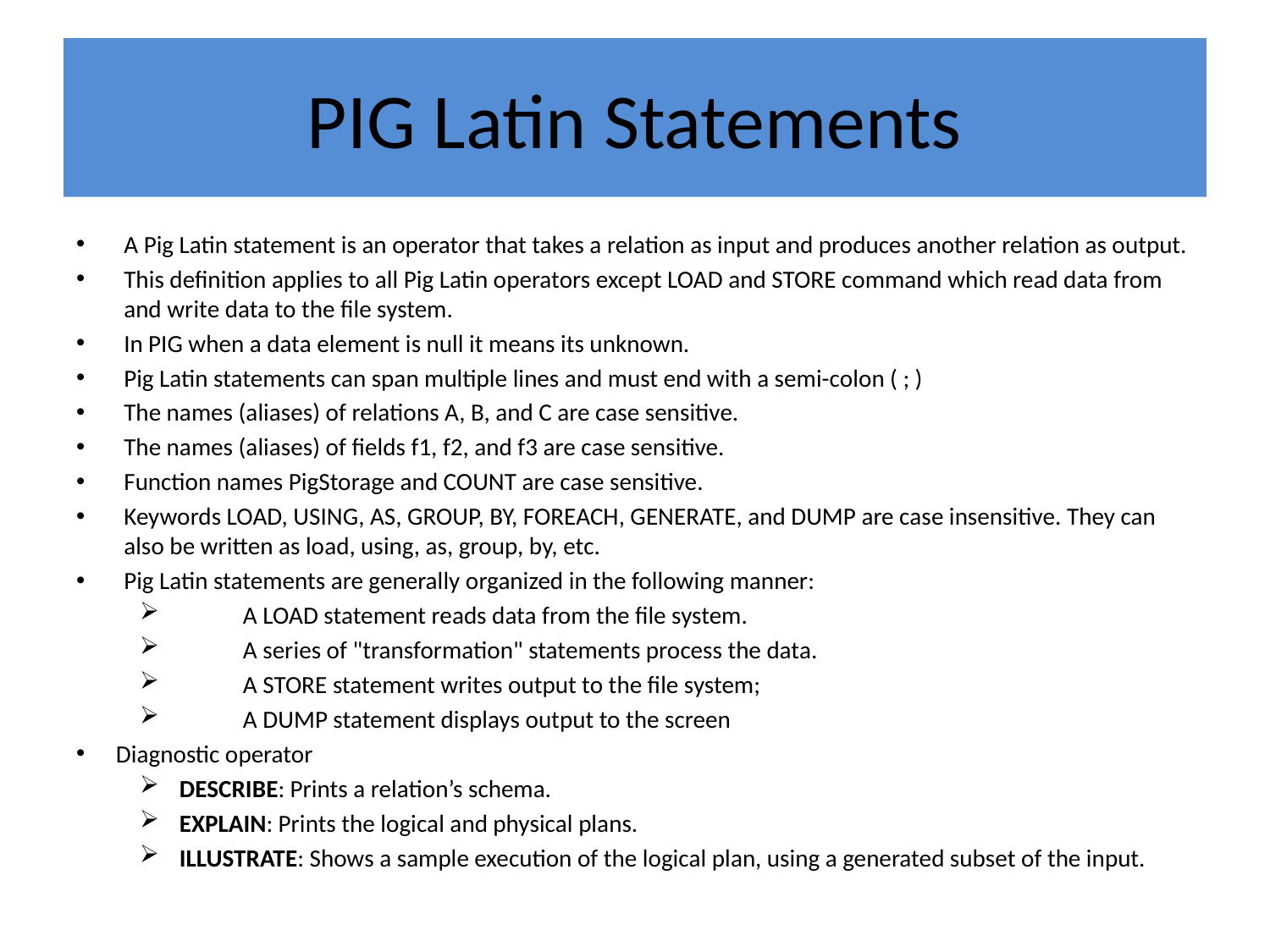

# PIG Latin Statements
A Pig Latin statement is an operator that takes a relation as input and produces another relation as output.
This definition applies to all Pig Latin operators except LOAD and STORE command which read data from and write data to the file system.
In PIG when a data element is null it means its unknown.
Pig Latin statements can span multiple lines and must end with a semi-colon ( ; )
The names (aliases) of relations A, B, and C are case sensitive.
The names (aliases) of fields f1, f2, and f3 are case sensitive.
Function names PigStorage and COUNT are case sensitive.
Keywords LOAD, USING, AS, GROUP, BY, FOREACH, GENERATE, and DUMP are case insensitive. They can also be written as load, using, as, group, by, etc.
Pig Latin statements are generally organized in the following manner:
	A LOAD statement reads data from the file system.
	A series of "transformation" statements process the data.
	A STORE statement writes output to the file system;
	A DUMP statement displays output to the screen
Diagnostic operator
DESCRIBE: Prints a relation’s schema.
EXPLAIN: Prints the logical and physical plans.
ILLUSTRATE: Shows a sample execution of the logical plan, using a generated subset of the input.